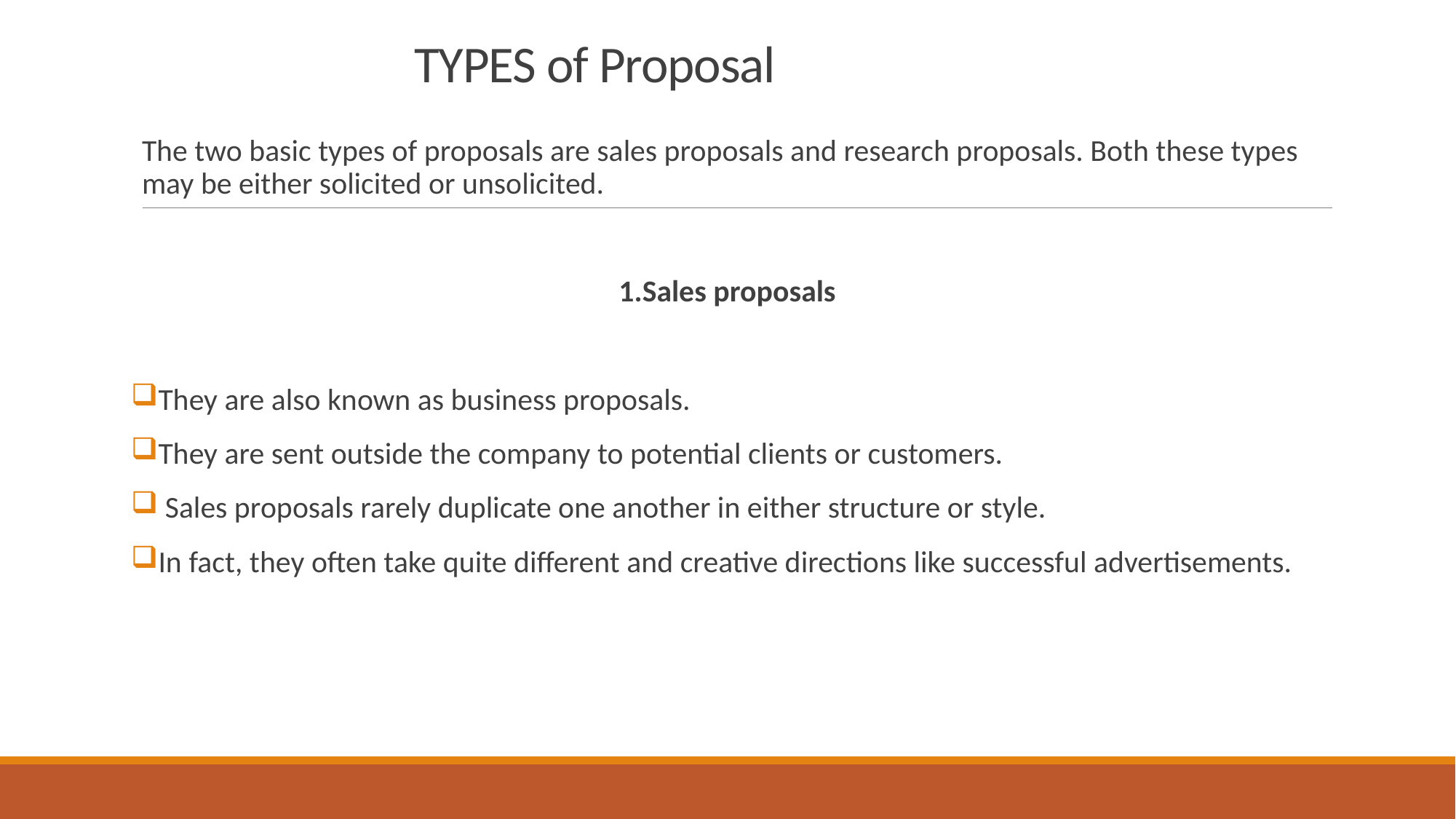

# TYPES of Proposal
The two basic types of proposals are sales proposals and research proposals. Both these types may be either solicited or unsolicited.

                                                                     1.Sales proposals

They are also known as business proposals.
They are sent outside the company to potential clients or customers.
 Sales proposals rarely duplicate one another in either structure or style.
In fact, they often take quite different and creative directions like successful advertisements.